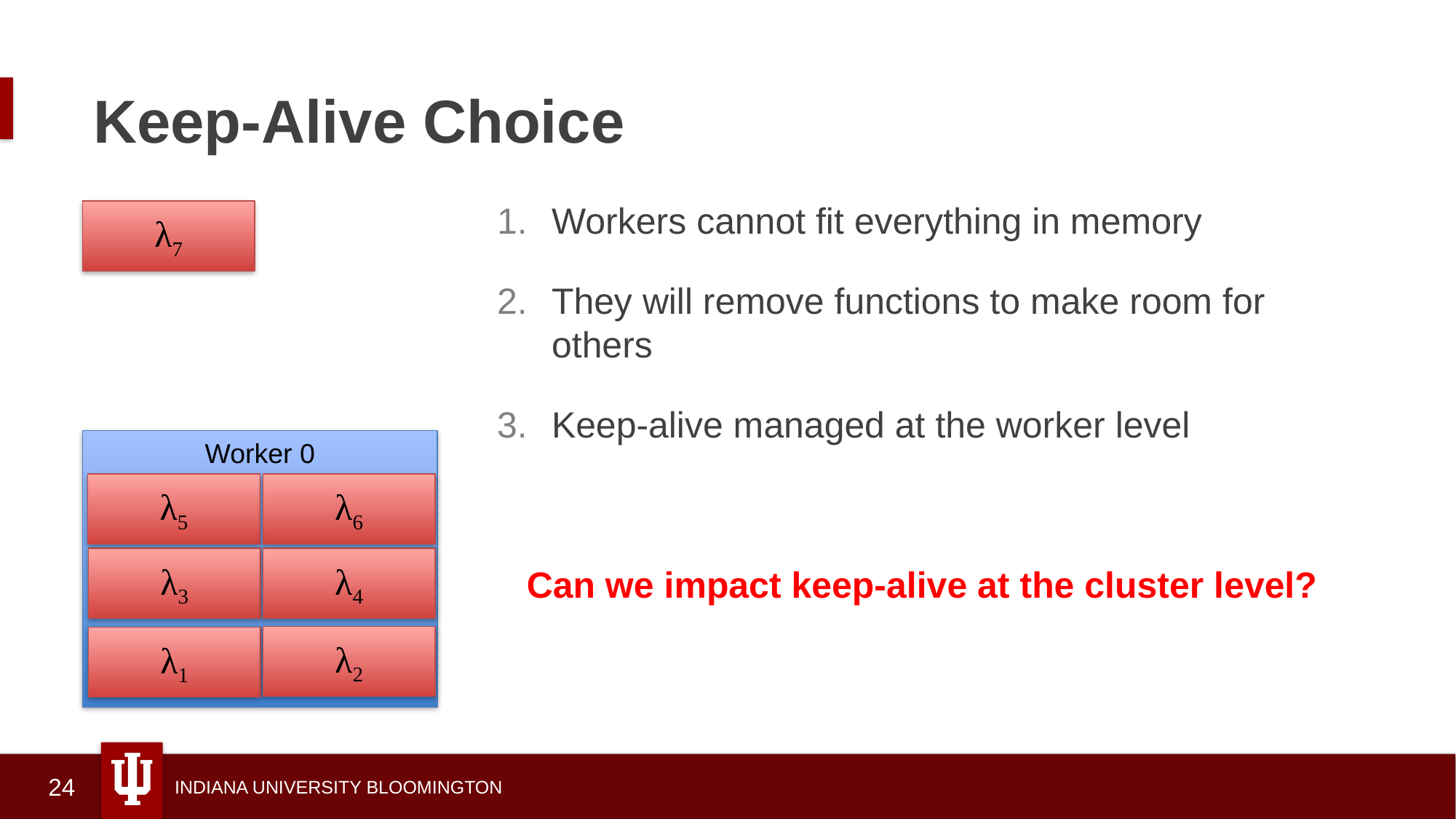

# Keep-Alive Choice
Workers cannot fit everything in memory
They will remove functions to make room for others
Keep-alive managed at the worker level

Can we impact keep-alive at the cluster level?
λ7
Worker 0
λ6
λ5
λ3
λ4
λ2
λ1
24